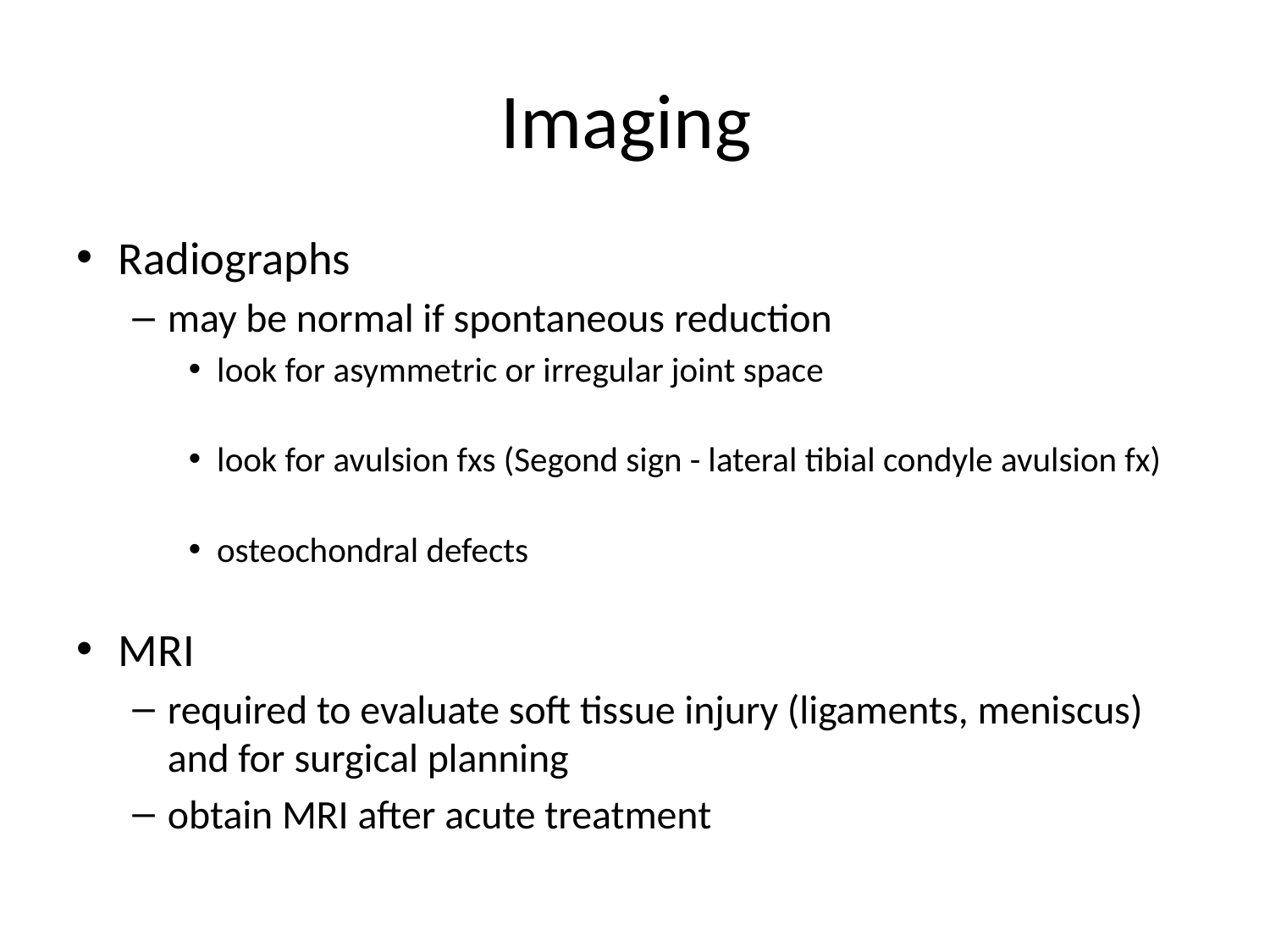

# Imaging
Radiographs
may be normal if spontaneous reduction
look for asymmetric or irregular joint space
look for avulsion fxs (Segond sign - lateral tibial condyle avulsion fx)
osteochondral defects
MRI
required to evaluate soft tissue injury (ligaments, meniscus) and for surgical planning
obtain MRI after acute treatment